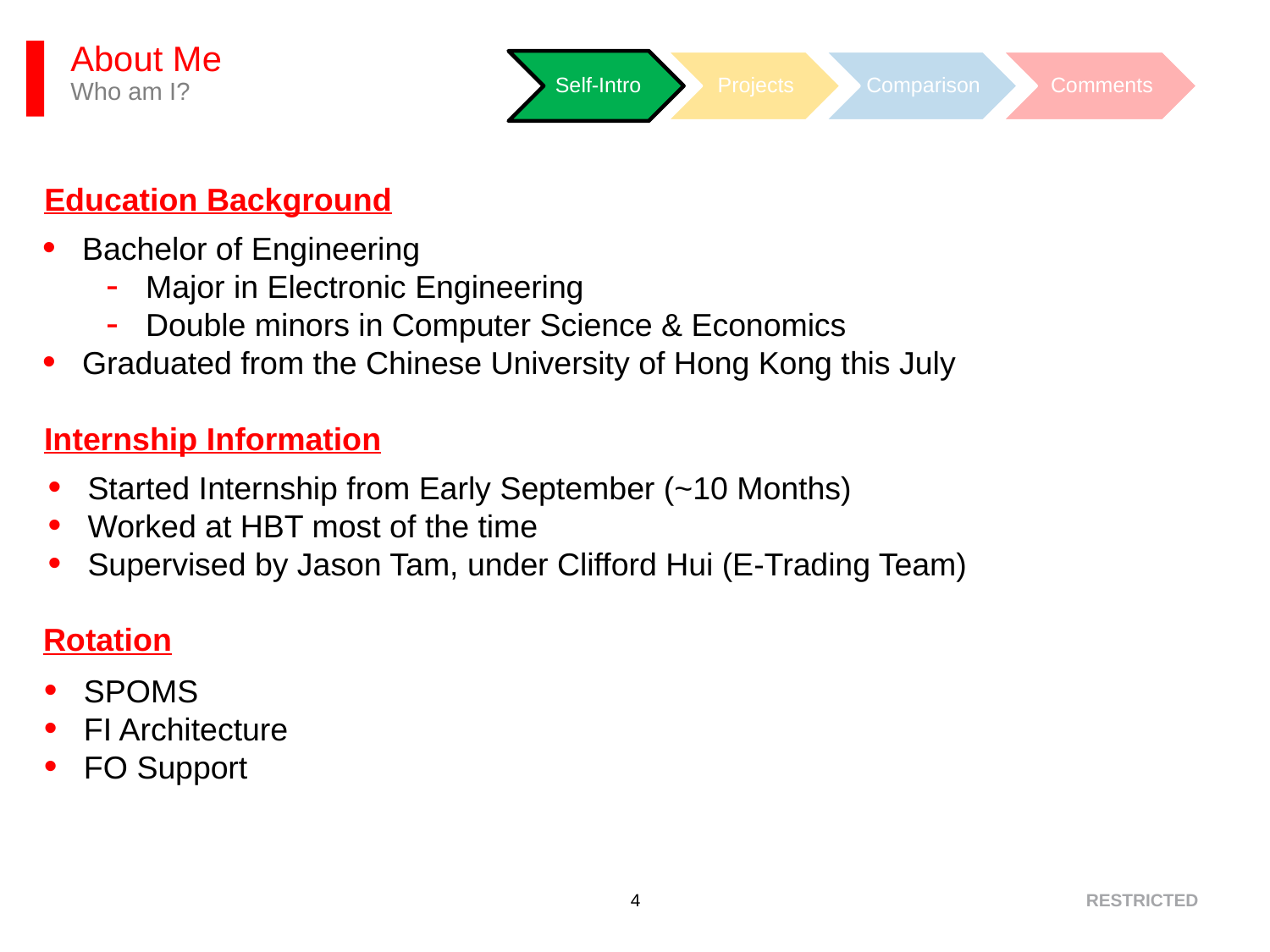

# About Me Who am I?
Education Background
Bachelor of Engineering
Major in Electronic Engineering
Double minors in Computer Science & Economics
Graduated from the Chinese University of Hong Kong this July
Internship Information
Started Internship from Early September (~10 Months)
Worked at HBT most of the time
Supervised by Jason Tam, under Clifford Hui (E-Trading Team)
Rotation
SPOMS
FI Architecture
FO Support
RESTRICTED